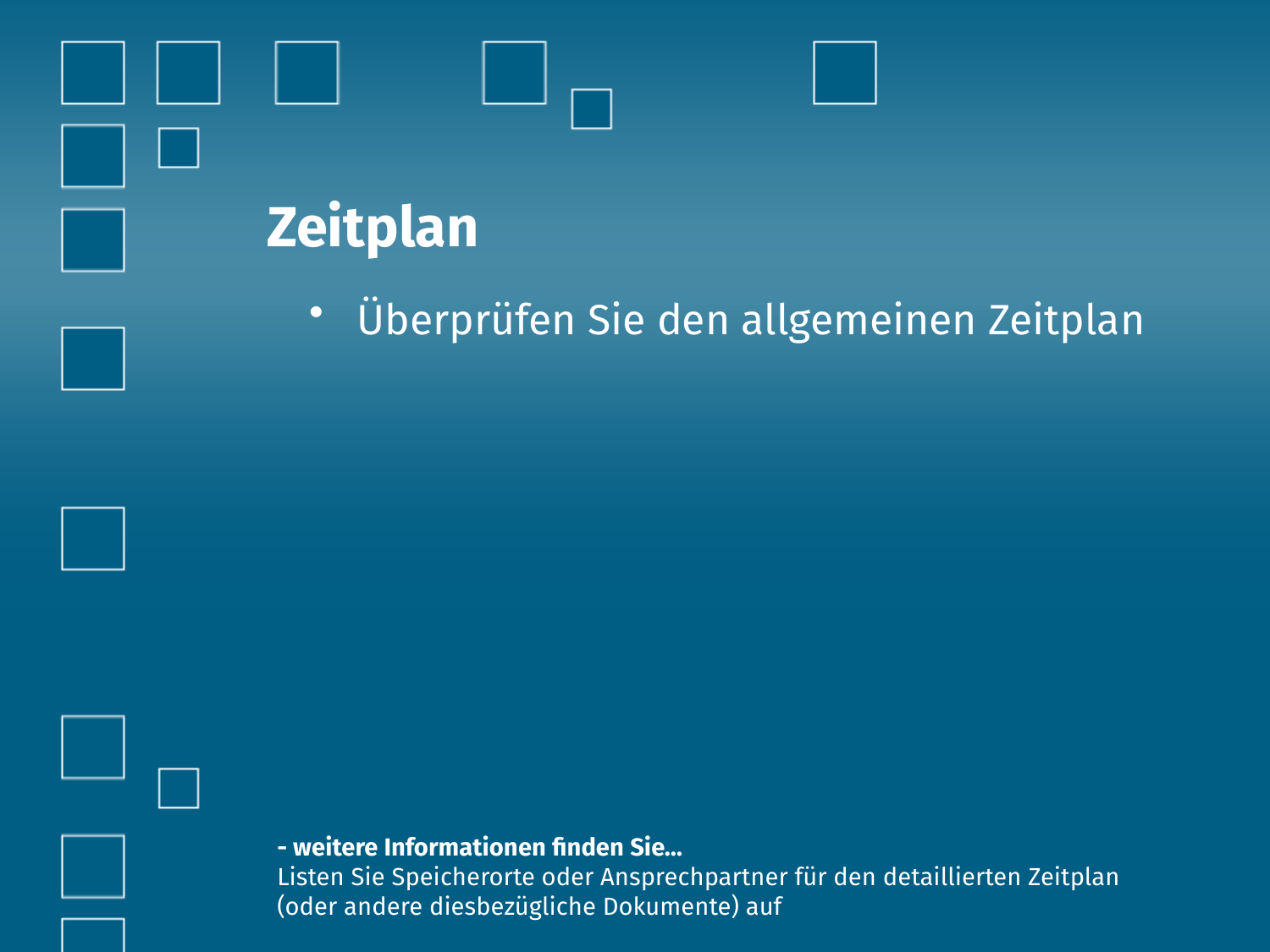

# Zeitplan
Überprüfen Sie den allgemeinen Zeitplan
- weitere Informationen finden Sie…
Listen Sie Speicherorte oder Ansprechpartner für den detaillierten Zeitplan (oder andere diesbezügliche Dokumente) auf